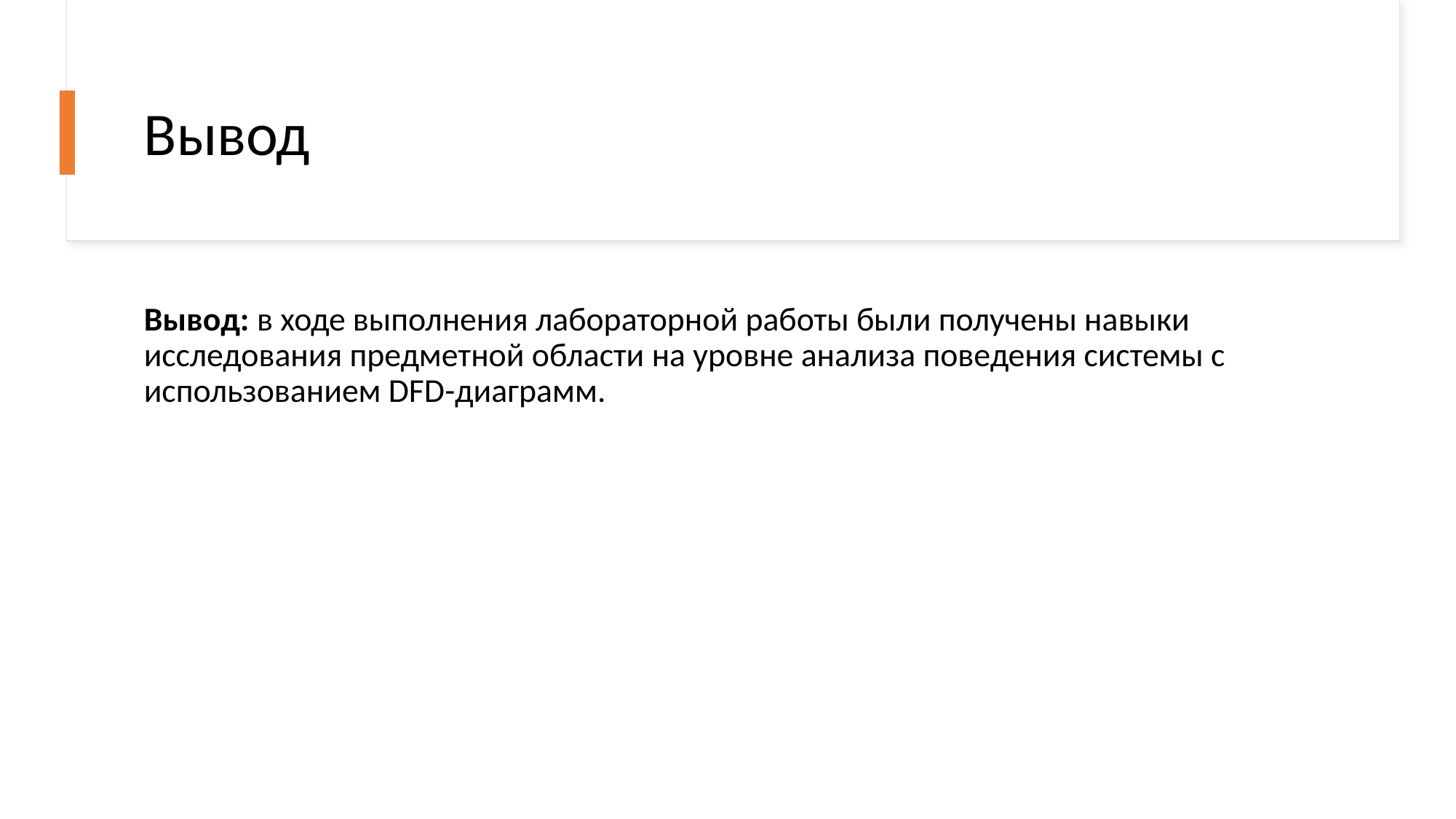

# Вывод

Вывод: в ходе выполнения лабораторной работы были получены навыки исследования предметной области на уровне анализа поведения системы с использованием DFD-диаграмм.